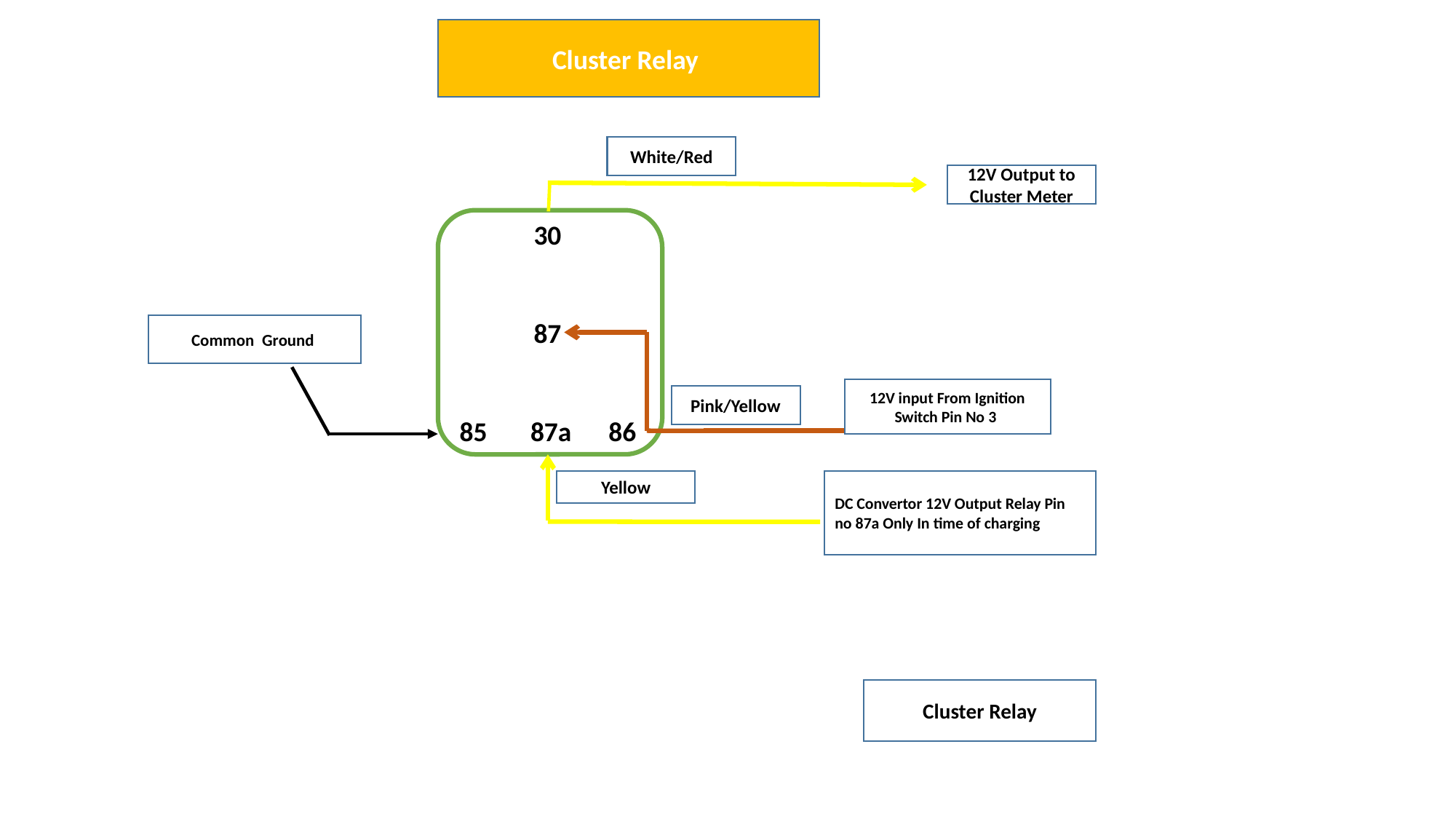

Cluster Relay
White/Red
12V Output to Cluster Meter

            30

            87

85       87a      86

Common  Ground
12V input From Ignition Switch Pin No 3
Pink/Yellow
Yellow

DC Convertor 12V Output Relay Pin no 87a Only In time of charging

Cluster Relay